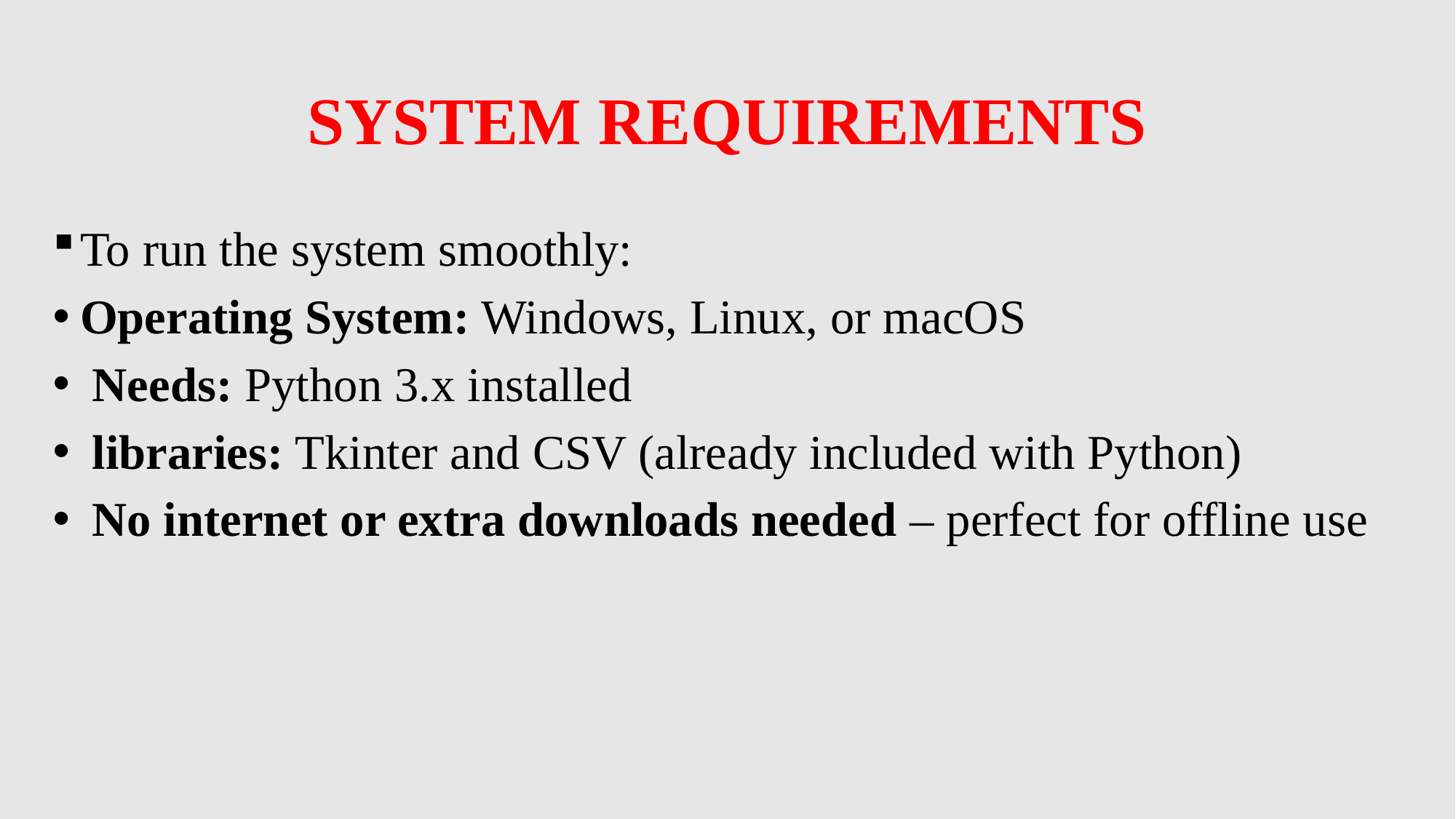

# SYSTEM REQUIREMENTS
To run the system smoothly:
Operating System: Windows, Linux, or macOS
 Needs: Python 3.x installed
 libraries: Tkinter and CSV (already included with Python)
 No internet or extra downloads needed – perfect for offline use